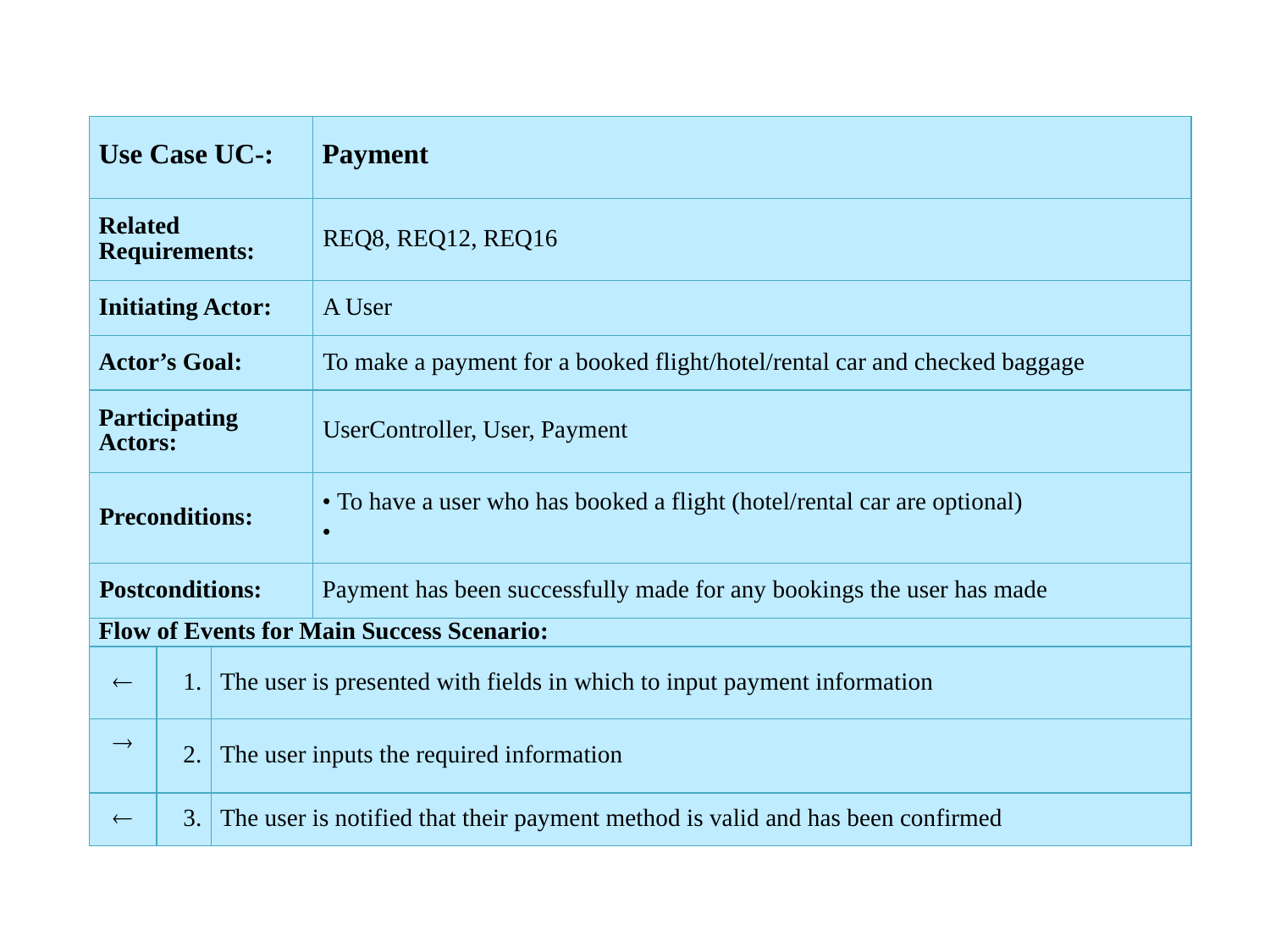

| Use Case UC-: |  |  | Payment |
| --- | --- | --- | --- |
| Related Requirements: |  |  | REQ8, REQ12, REQ16 |
| Initiating Actor: |  |  | A User |
| Actor’s Goal: |  |  | To make a payment for a booked flight/hotel/rental car and checked baggage |
| Participating Actors: |  |  | UserController, User, Payment |
| Preconditions: |  |  | • To have a user who has booked a flight (hotel/rental car are optional) • |
| Postconditions: |  |  | Payment has been successfully made for any bookings the user has made |
| Flow of Events for Main Success Scenario: |  |  |  |
| ← | 1. | The user is presented with fields in which to input payment information |  |
| → | 2. | The user inputs the required information |  |
| ← | 3. | The user is notified that their payment method is valid and has been confirmed |  |